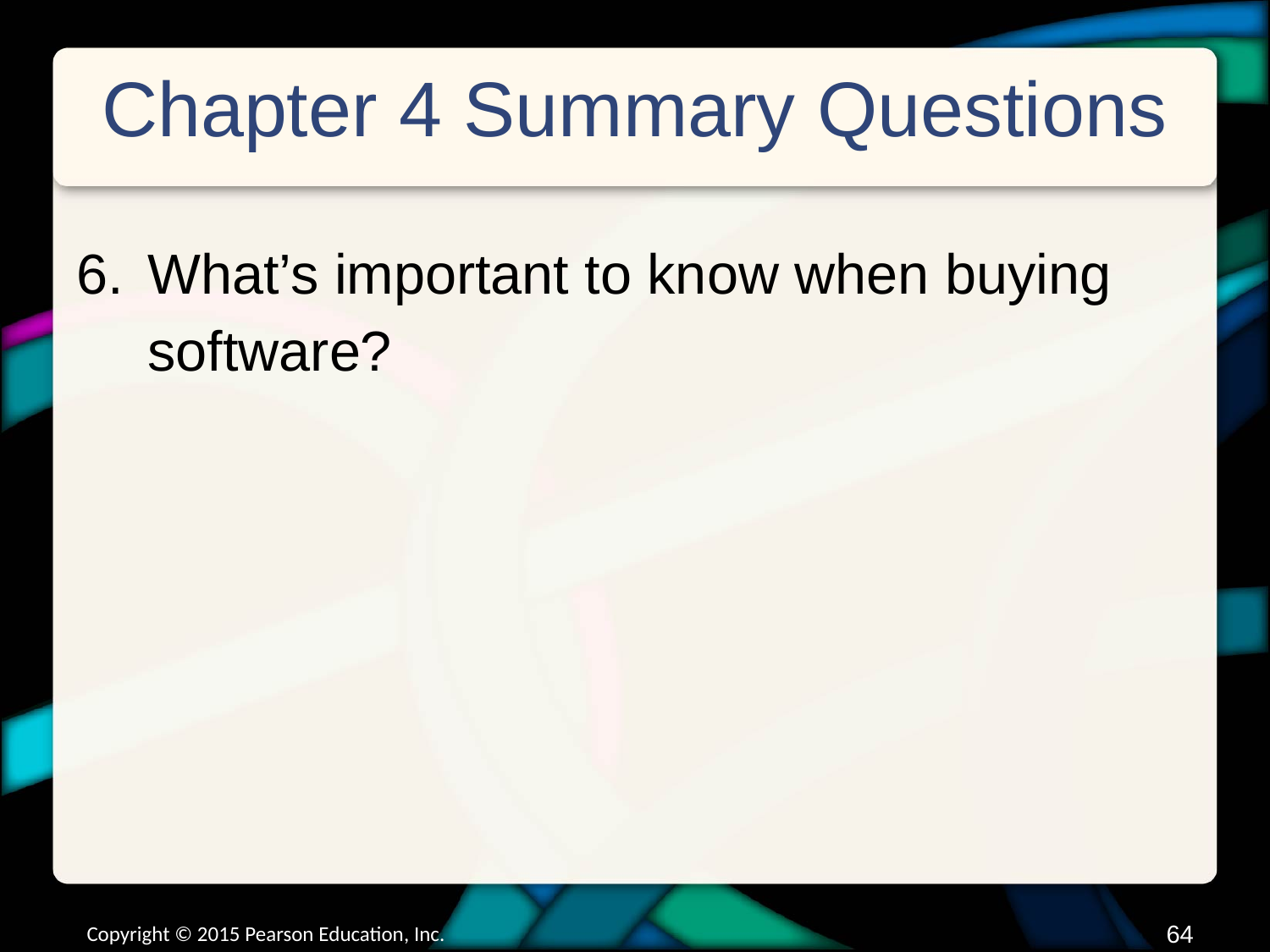

# Chapter 4 Summary Questions
What’s important to know when buying software?
Copyright © 2015 Pearson Education, Inc.
64